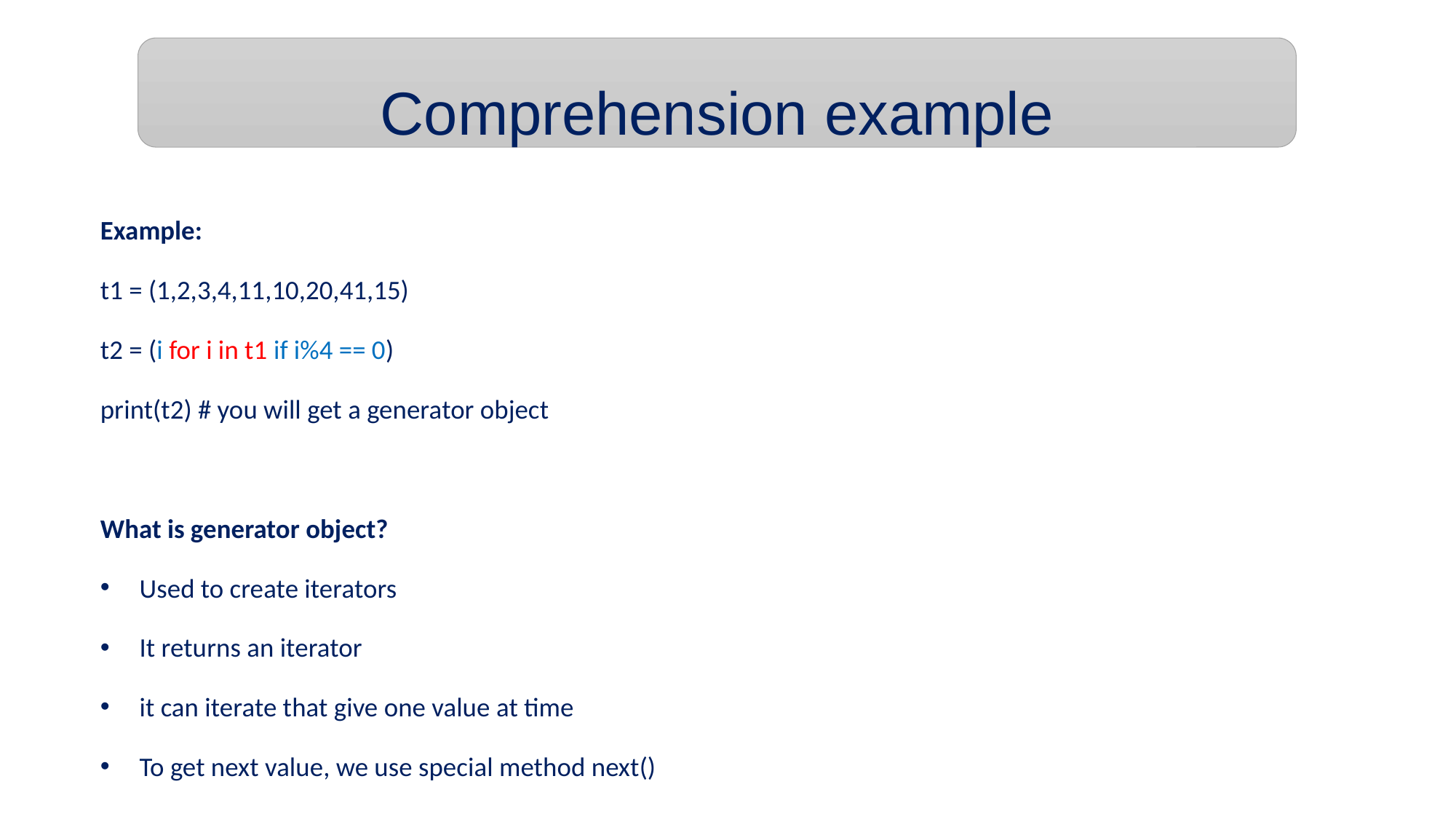

Comprehension example
Example:
t1 = (1,2,3,4,11,10,20,41,15)
t2 = (i for i in t1 if i%4 == 0)
print(t2) # you will get a generator object

What is generator object?
Used to create iterators
It returns an iterator
it can iterate that give one value at time
To get next value, we use special method next()